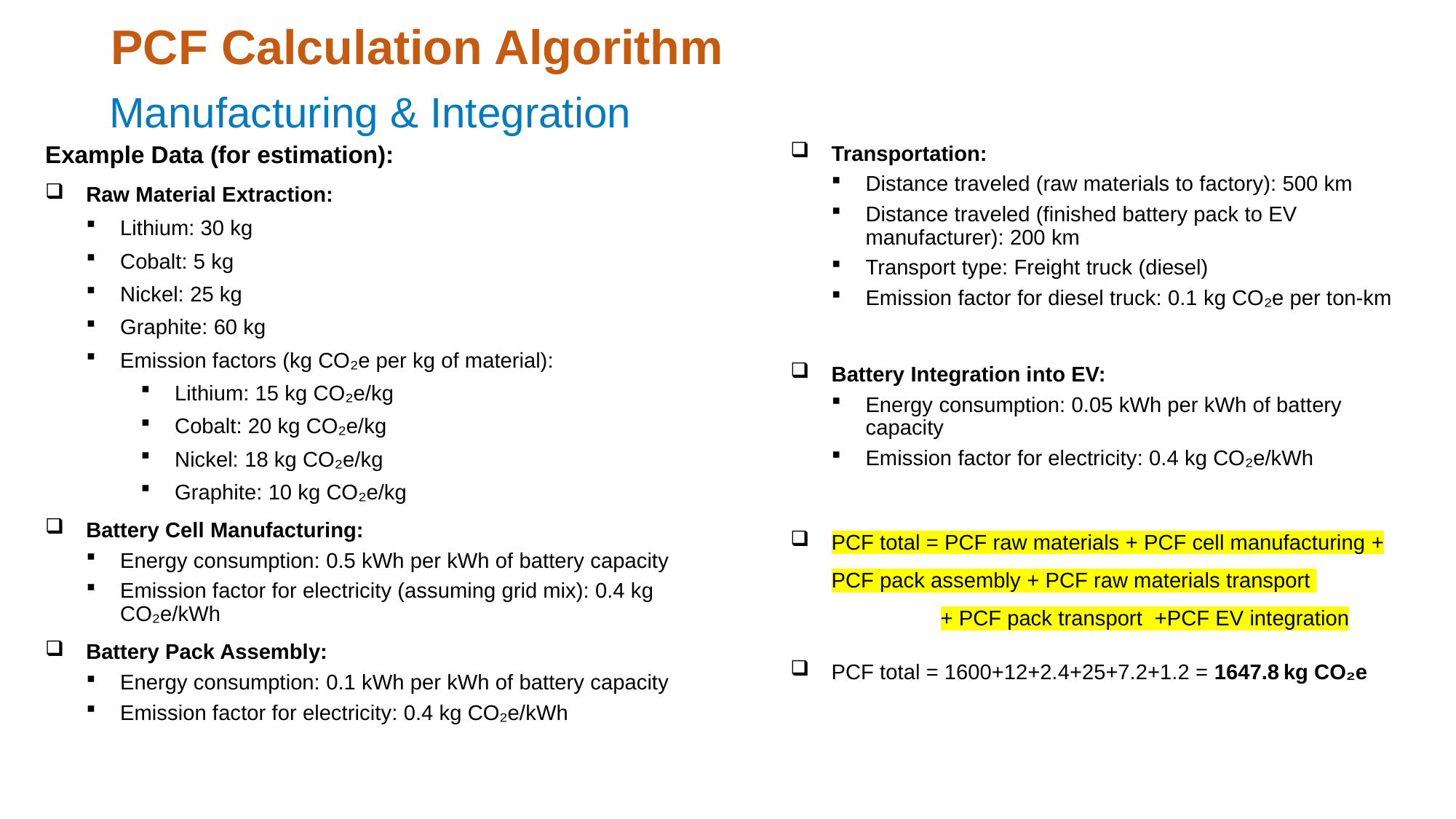

# PCF Calculation Algorithm
Manufacturing & Integration
Example Data (for estimation):
Raw Material Extraction:
Lithium: 30 kg
Cobalt: 5 kg
Nickel: 25 kg
Graphite: 60 kg
Emission factors (kg CO₂e per kg of material):
Lithium: 15 kg CO₂e/kg
Cobalt: 20 kg CO₂e/kg
Nickel: 18 kg CO₂e/kg
Graphite: 10 kg CO₂e/kg
Battery Cell Manufacturing:
Energy consumption: 0.5 kWh per kWh of battery capacity
Emission factor for electricity (assuming grid mix): 0.4 kg CO₂e/kWh
Battery Pack Assembly:
Energy consumption: 0.1 kWh per kWh of battery capacity
Emission factor for electricity: 0.4 kg CO₂e/kWh
Transportation:
Distance traveled (raw materials to factory): 500 km
Distance traveled (finished battery pack to EV manufacturer): 200 km
Transport type: Freight truck (diesel)
Emission factor for diesel truck: 0.1 kg CO₂e per ton-km

Battery Integration into EV:
Energy consumption: 0.05 kWh per kWh of battery capacity
Emission factor for electricity: 0.4 kg CO₂e/kWh

PCF total​ = PCF raw materials​ + PCF cell manufacturing​ + PCF pack assembly​ + PCF raw materials transport​ 		+ PCF pack transport​  +PCF EV integration​
PCF total = 1600+12+2.4+25+7.2+1.2 = 1647.8 kg CO₂e